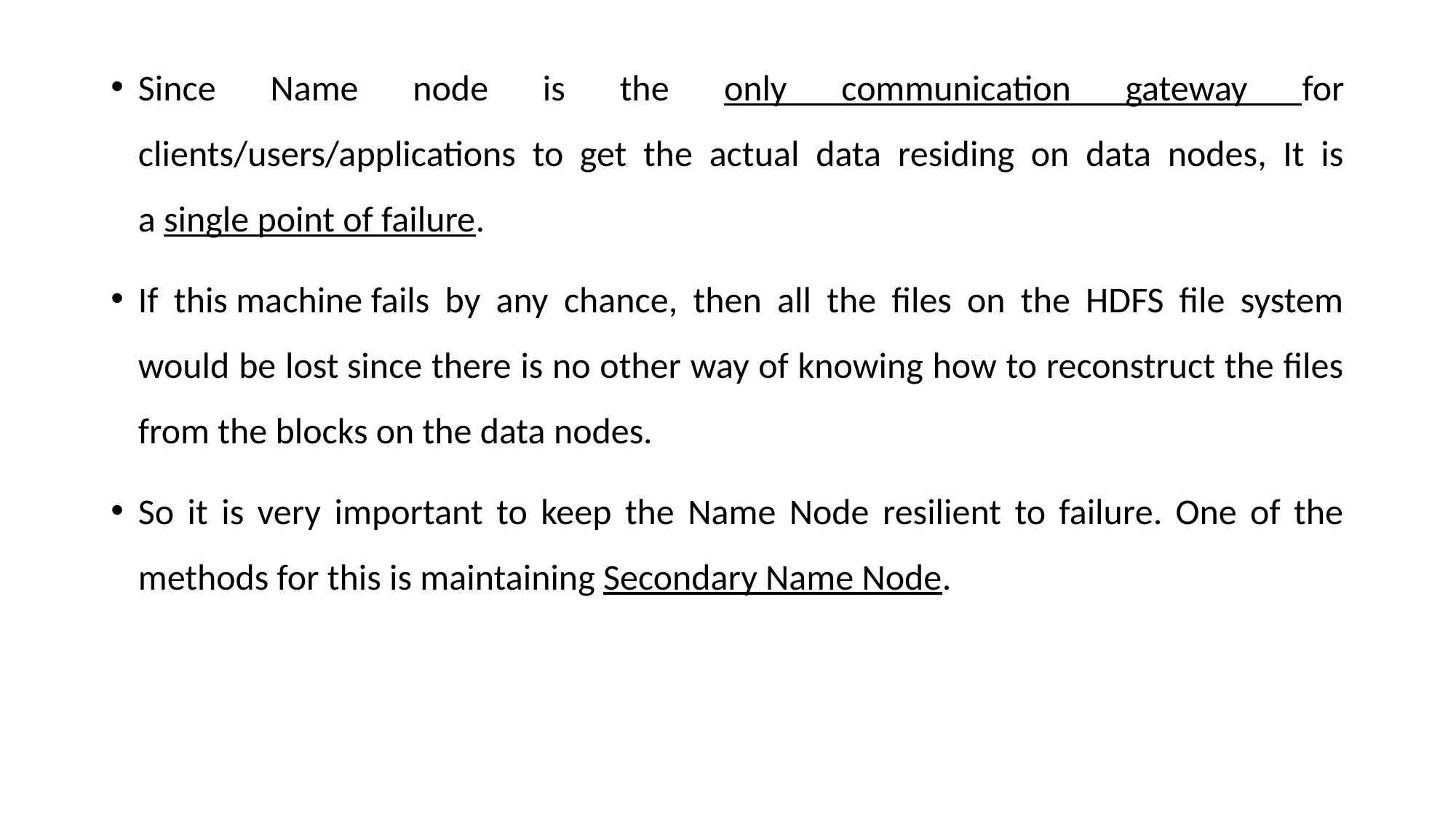

Since Name node is the only communication gateway for clients/users/applications to get the actual data residing on data nodes, It is a single point of failure.
If this machine fails by any chance, then all the files on the HDFS file system would be lost since there is no other way of knowing how to reconstruct the files from the blocks on the data nodes.
So it is very important to keep the Name Node resilient to failure. One of the methods for this is maintaining Secondary Name Node.